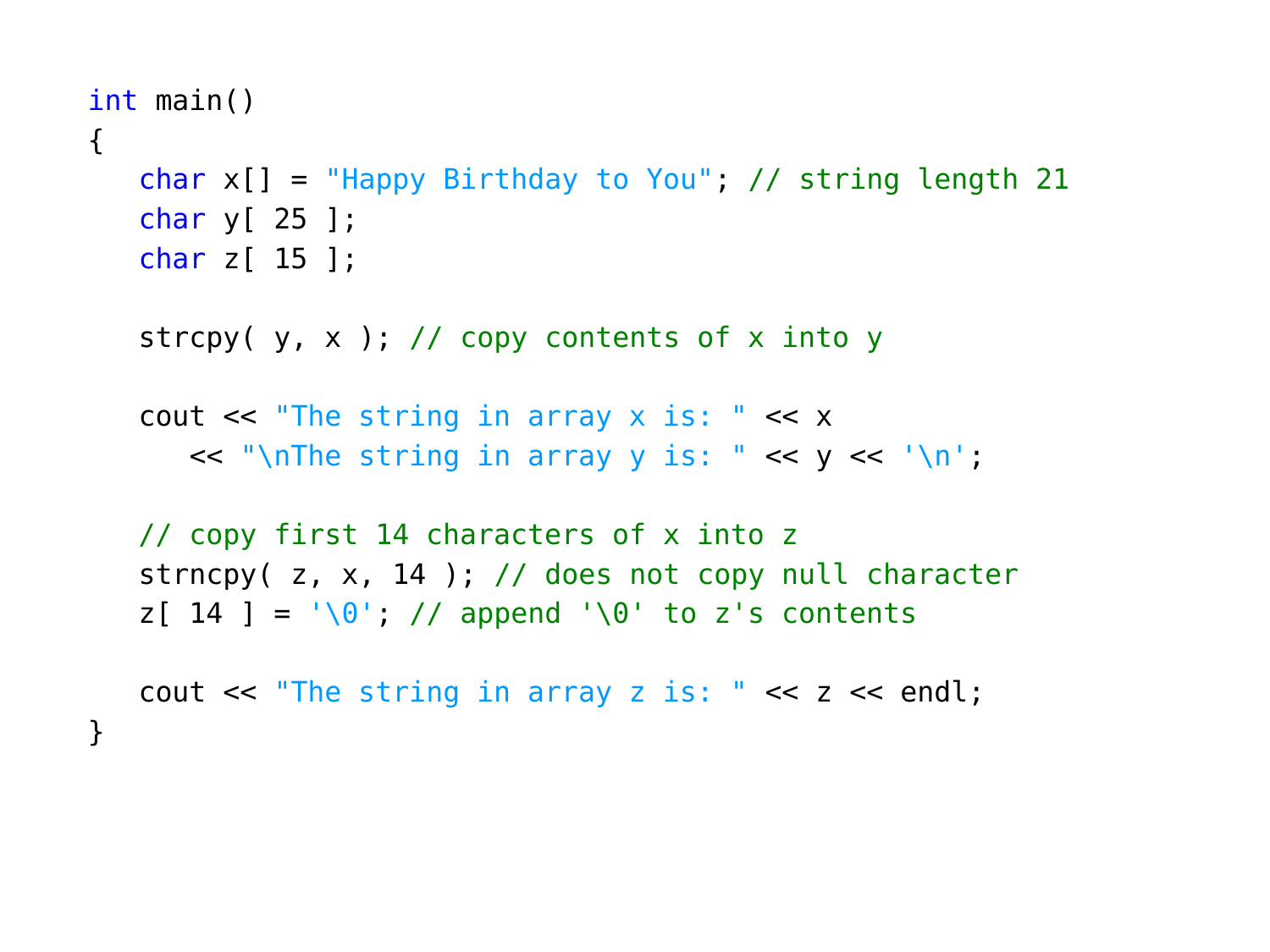

int main()
{
   char x[] = "Happy Birthday to You"; // string length 21
   char y[ 25 ];
   char z[ 15 ];

   strcpy( y, x ); // copy contents of x into y

   cout << "The string in array x is: " << x
      << "\nThe string in array y is: " << y << '\n';

   // copy first 14 characters of x into z
   strncpy( z, x, 14 ); // does not copy null character
   z[ 14 ] = '\0'; // append '\0' to z's contents

   cout << "The string in array z is: " << z << endl;
}